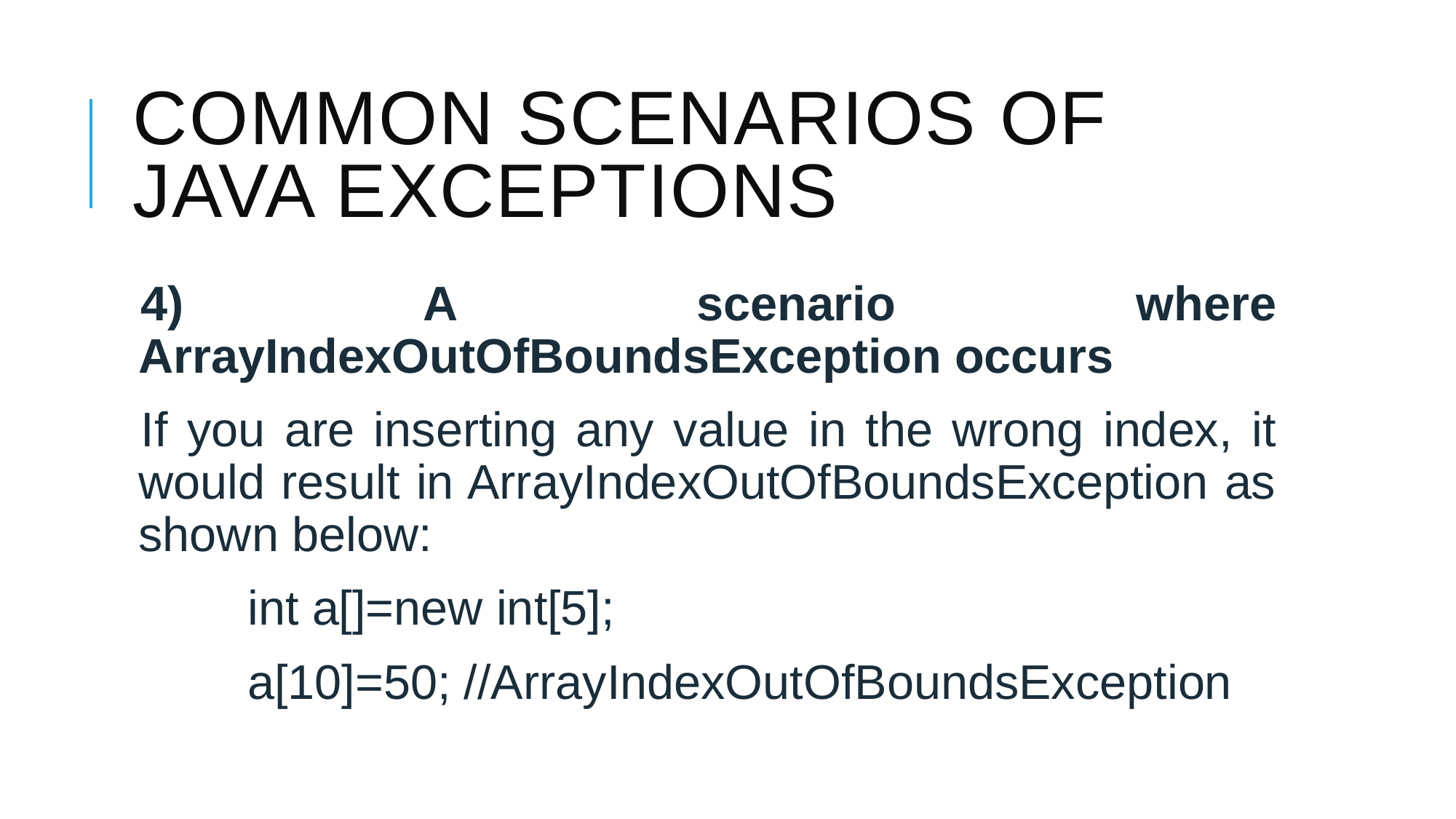

# Common scenarios of java exceptions
4) A scenario where ArrayIndexOutOfBoundsException occurs
If you are inserting any value in the wrong index, it would result in ArrayIndexOutOfBoundsException as shown below:
	int a[]=new int[5];
	a[10]=50; //ArrayIndexOutOfBoundsException